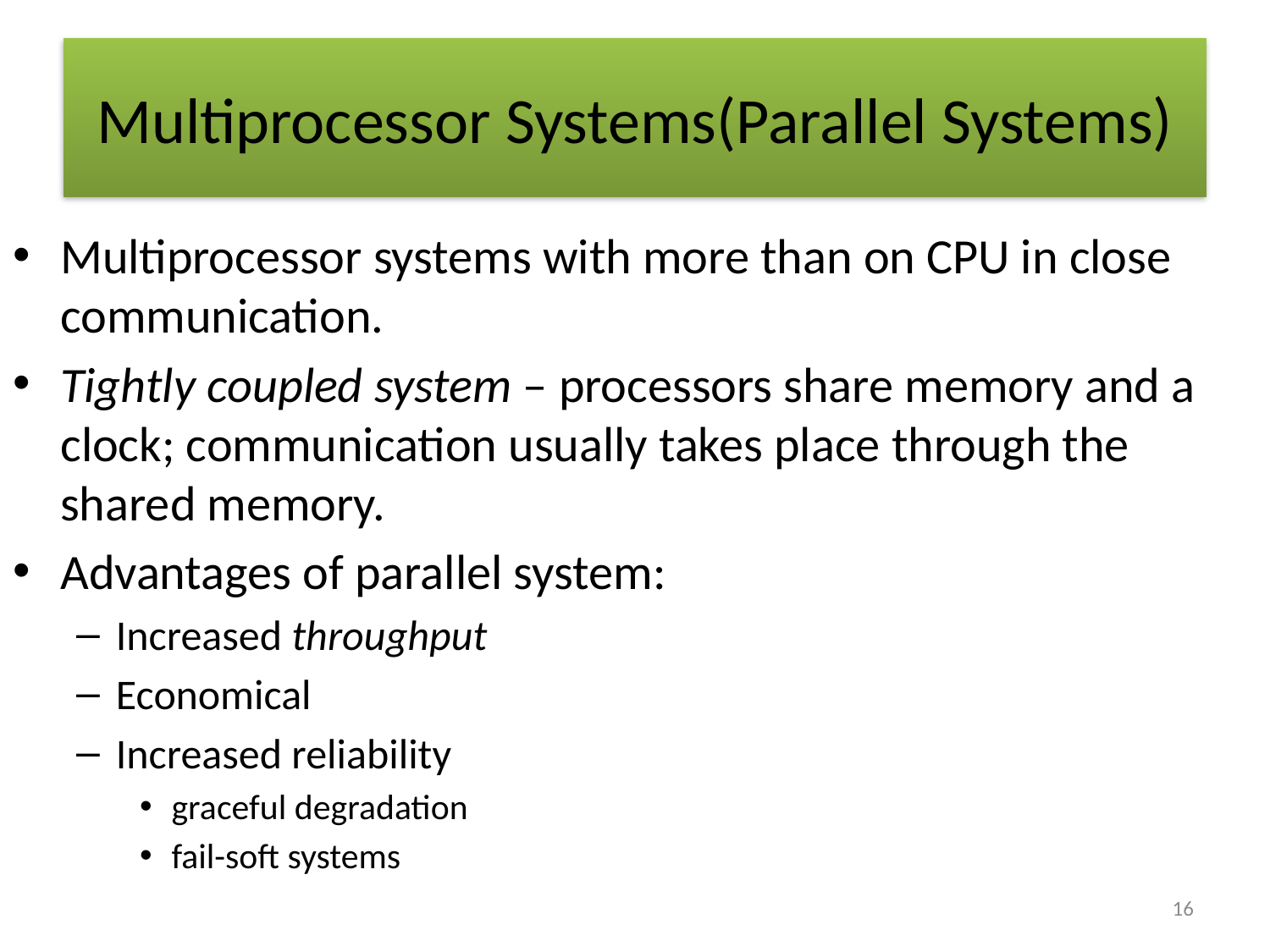

# Multiprocessor Systems(Parallel Systems)
Multiprocessor systems with more than on CPU in close communication.
Tightly coupled system – processors share memory and a clock; communication usually takes place through the shared memory.
Advantages of parallel system:
Increased throughput
Economical
Increased reliability
graceful degradation
fail-soft systems
16